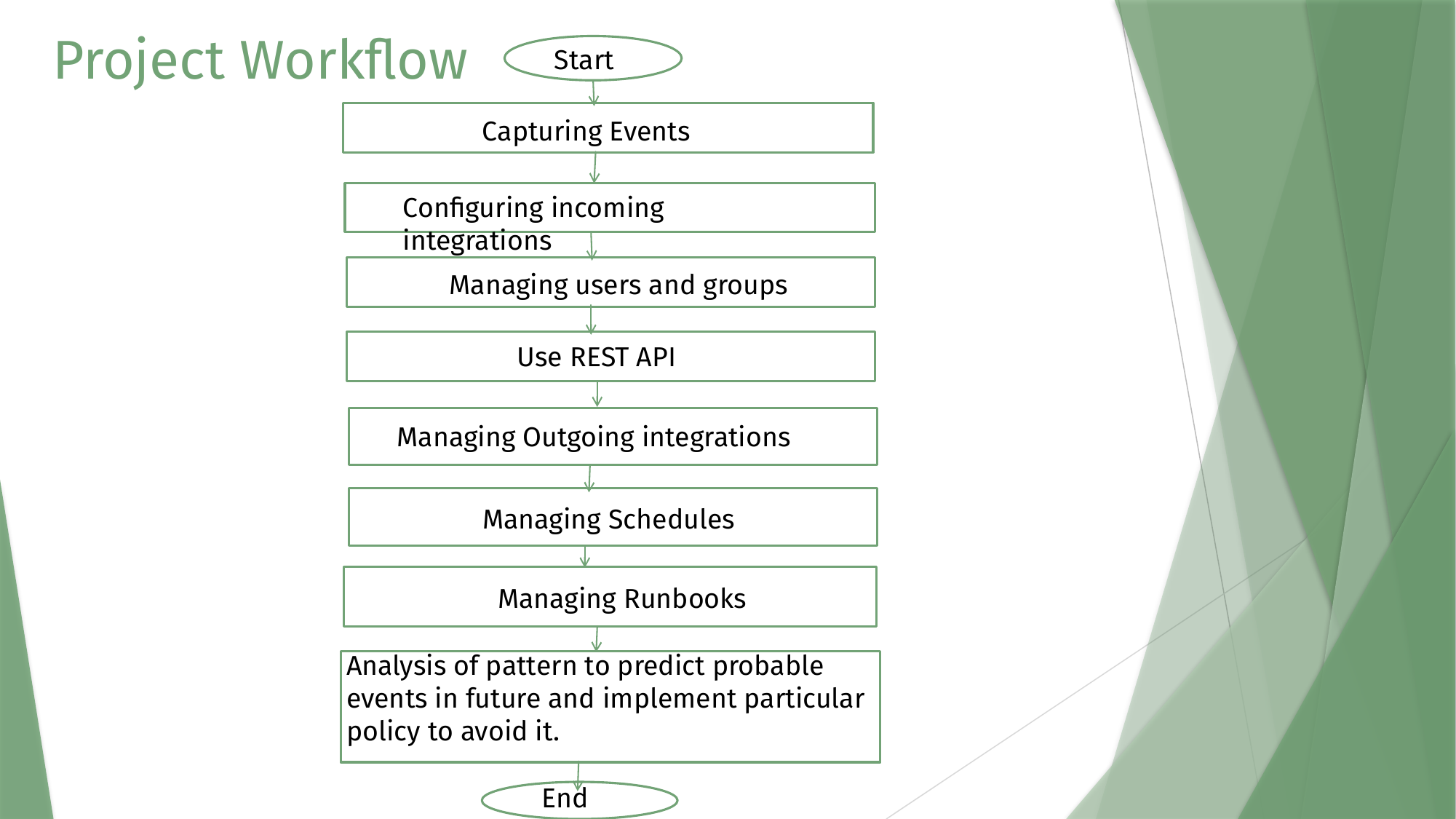

# Project Workflow

Start

Capturing Events

Configuring incoming integrations

Managing users and groups

Use REST API

Managing Outgoing integrations

Managing Schedules

Managing Runbooks
Analysis of pattern to predict probable events in future and implement particular policy to avoid it.

End